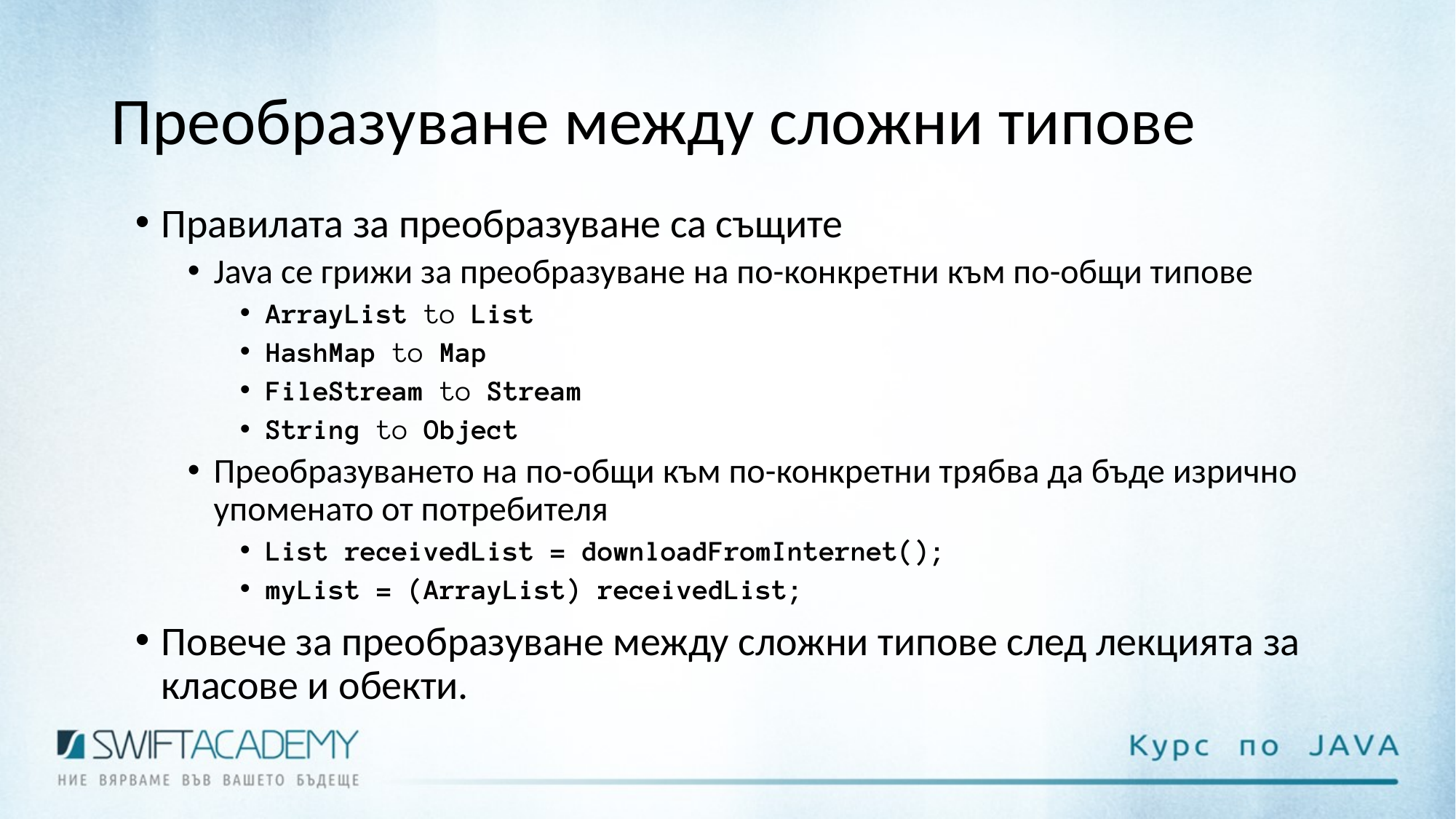

# Преобразуване между сложни типове
Правилата за преобразуване са същите
Java се грижи за преобразуване на по-конкретни към по-общи типове
ArrayList to List
HashMap to Map
FileStream to Stream
String to Object
Преобразуването на по-общи към по-конкретни трябва да бъде изрично упоменато от потребителя
List receivedList = downloadFromInternet();
myList = (ArrayList) receivedList;
Повече за преобразуване между сложни типове след лекцията за класове и обекти.